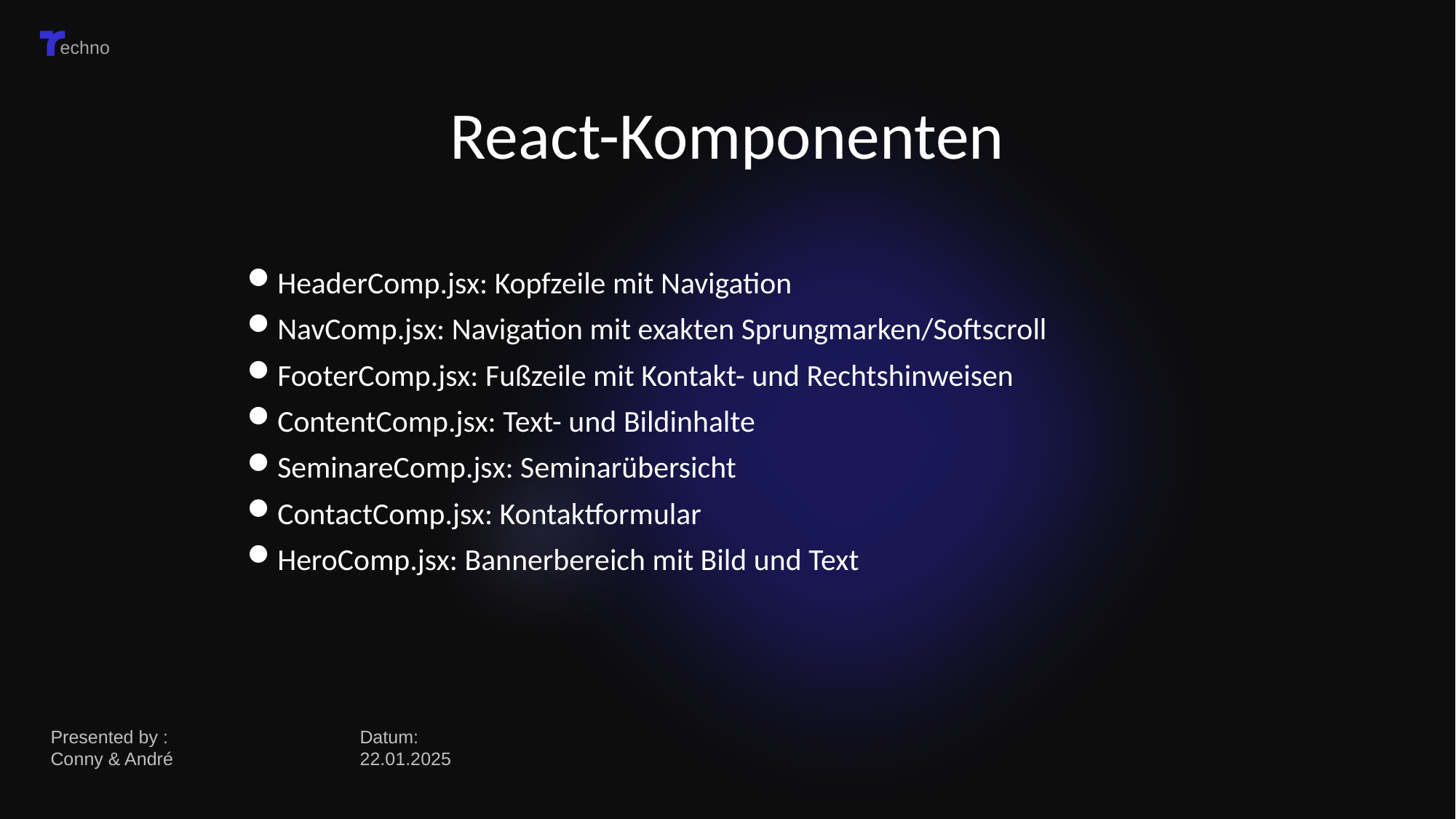

React-Komponenten
HeaderComp.jsx: Kopfzeile mit Navigation
NavComp.jsx: Navigation mit exakten Sprungmarken/Softscroll
FooterComp.jsx: Fußzeile mit Kontakt- und Rechtshinweisen
ContentComp.jsx: Text- und Bildinhalte
SeminareComp.jsx: Seminarübersicht
ContactComp.jsx: Kontaktformular
HeroComp.jsx: Bannerbereich mit Bild und Text

Presented by :
Conny & André
Datum:
22.01.2025